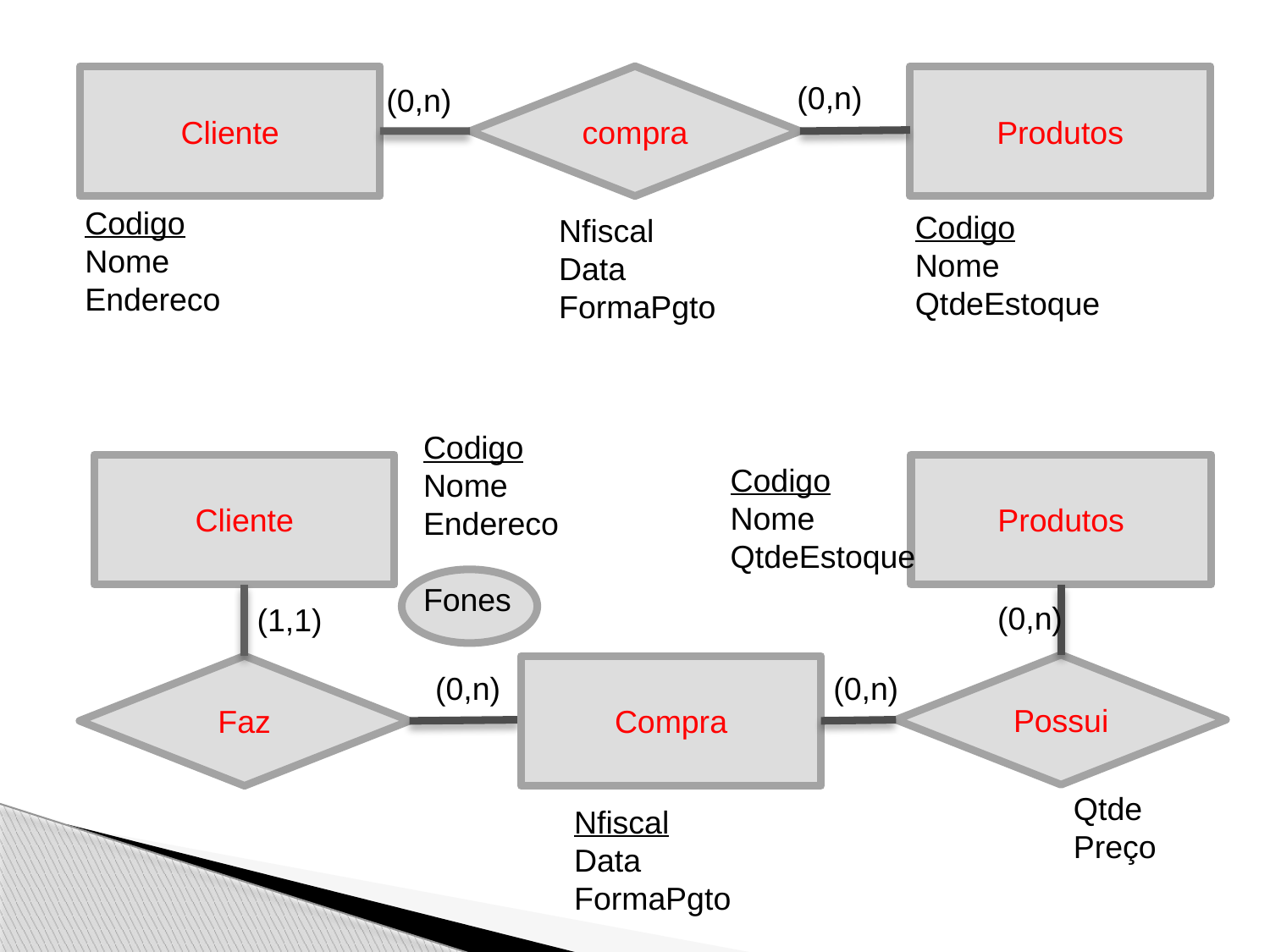

Cliente
compra
Produtos
(0,n)
(0,n)
Codigo
Nome
Endereco
Codigo
Nome
QtdeEstoque
Nfiscal
Data
FormaPgto
Codigo
Nome
Endereco

Fones
Codigo
Nome
QtdeEstoque
Cliente
Produtos

(0,n)
(1,1)
Possui
Faz
Compra
(0,n)
(0,n)
Qtde
Preço
Nfiscal
Data
FormaPgto